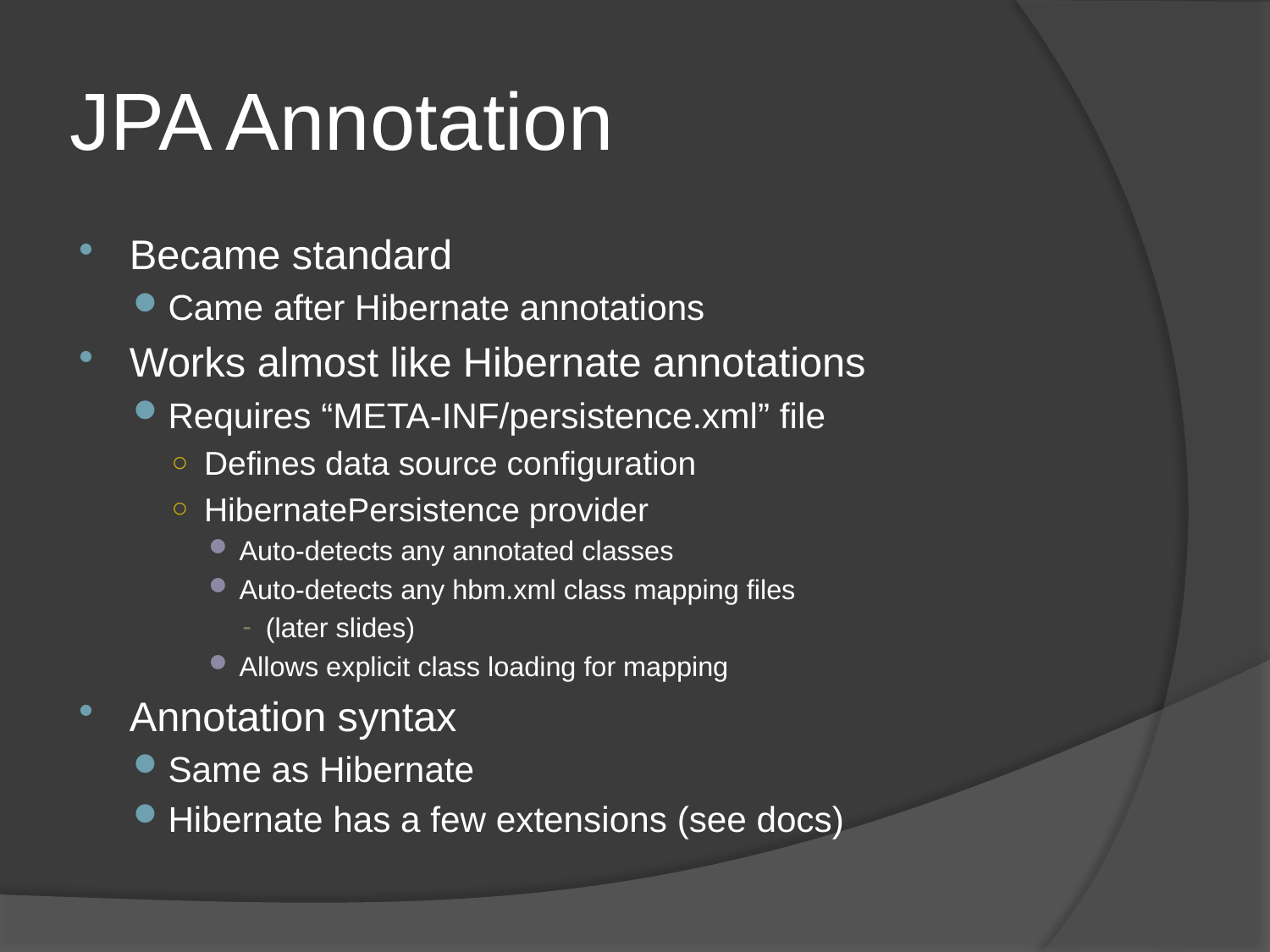

# JPA Annotation
Became standard
Came after Hibernate annotations
Works almost like Hibernate annotations
Requires “META-INF/persistence.xml” file
Defines data source configuration
HibernatePersistence provider
Auto-detects any annotated classes
Auto-detects any hbm.xml class mapping files
(later slides)
Allows explicit class loading for mapping
Annotation syntax
Same as Hibernate
Hibernate has a few extensions (see docs)